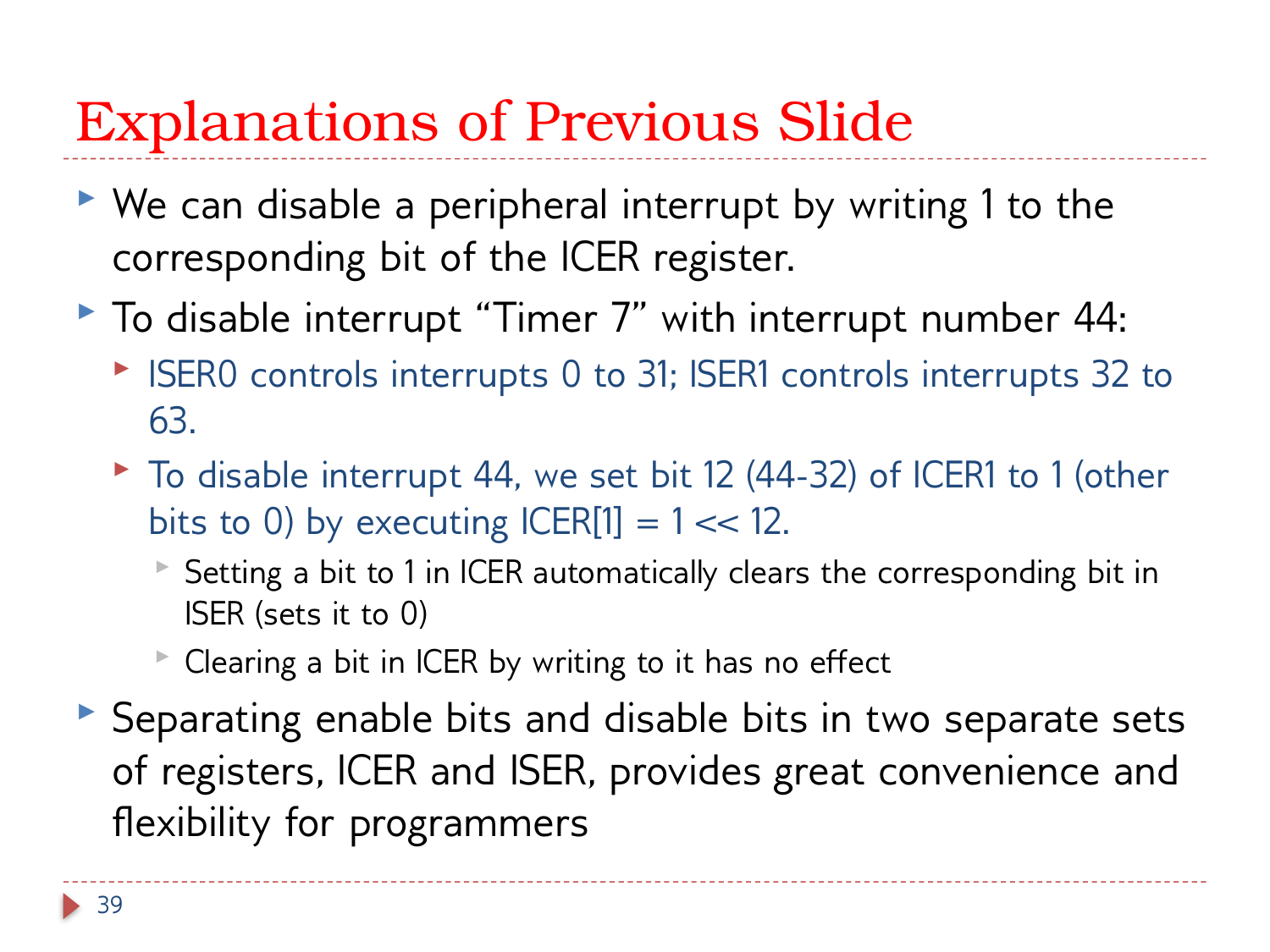

# Explanations of Previous Slide
We can disable a peripheral interrupt by writing 1 to the corresponding bit of the ICER register.
To disable interrupt “Timer 7” with interrupt number 44:
ISER0 controls interrupts 0 to 31; ISER1 controls interrupts 32 to 63.
To disable interrupt 44, we set bit 12 (44-32) of ICER1 to 1 (other bits to 0) by executing ICER[1] = 1 << 12.
Setting a bit to 1 in ICER automatically clears the corresponding bit in ISER (sets it to 0)
Clearing a bit in ICER by writing to it has no effect
Separating enable bits and disable bits in two separate sets of registers, ICER and ISER, provides great convenience and flexibility for programmers
39